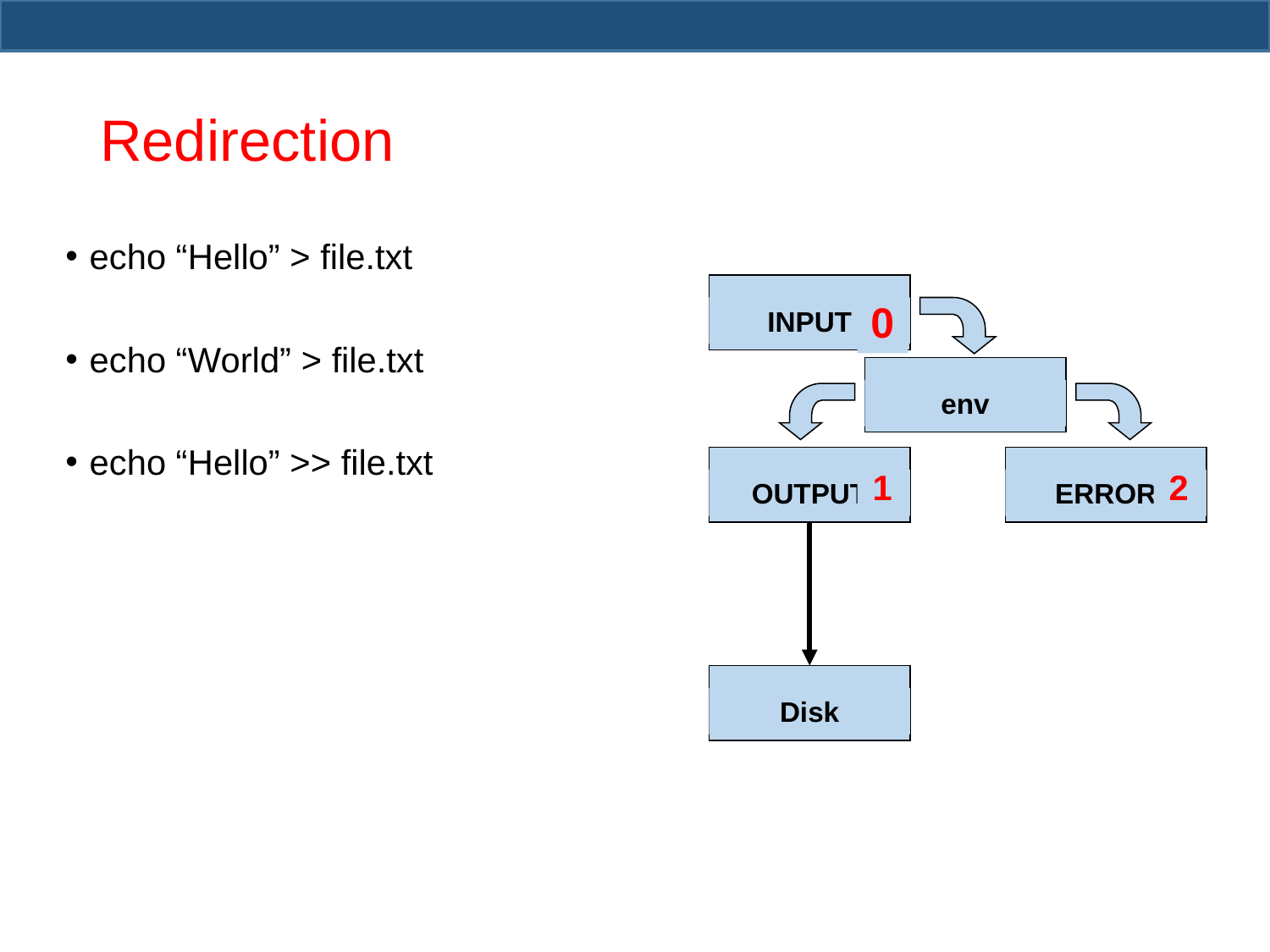

# Redirection
echo “Hello” > file.txt

echo “World” > file.txt

echo “Hello” >> file.txt

INPUT

0

env

OUTPUT

ERROR
1
2

Disk